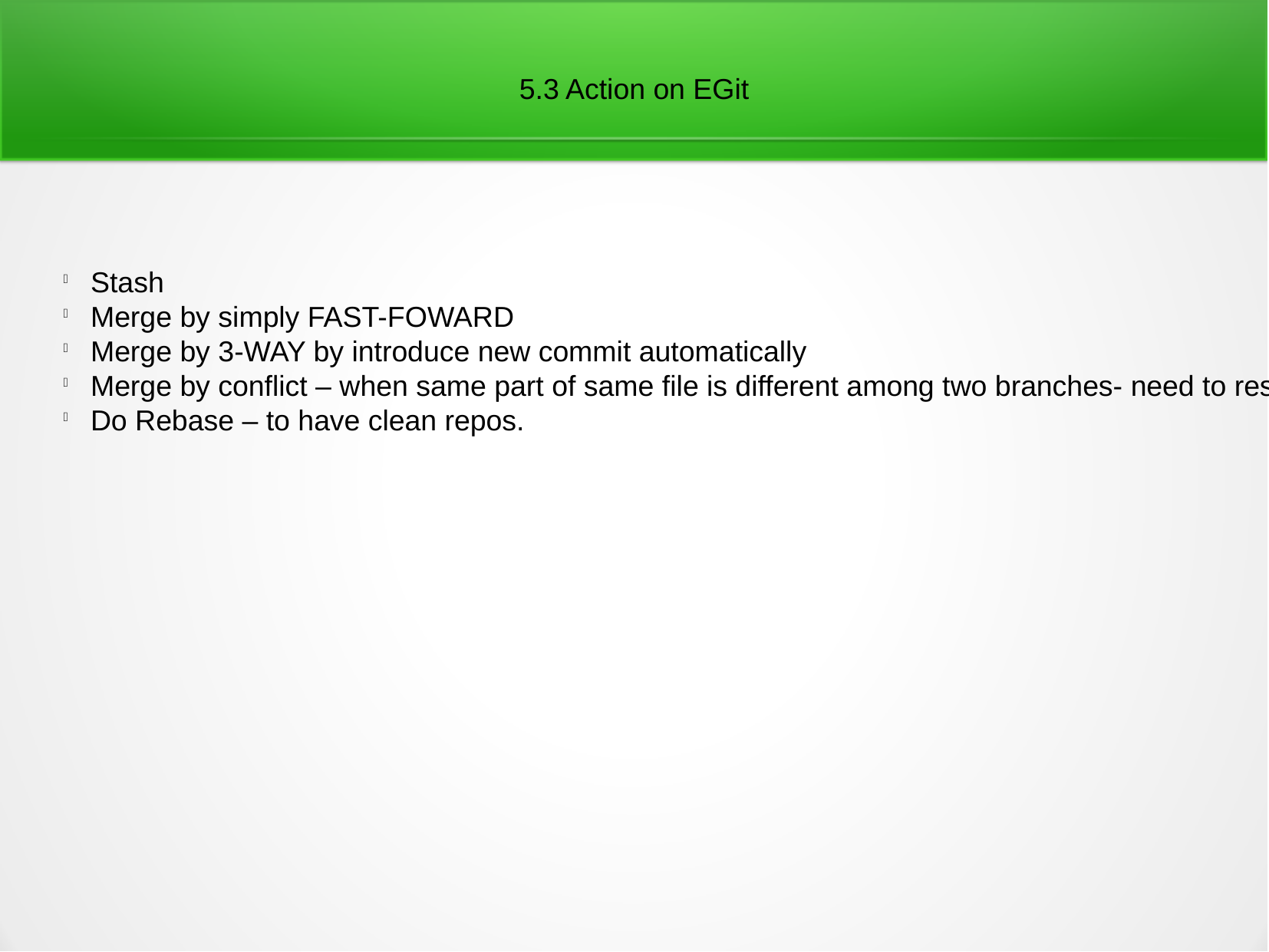

5.3 Action on EGit
Stash
Merge by simply FAST-FOWARD
Merge by 3-WAY by introduce new commit automatically
Merge by conflict – when same part of same file is different among two branches- need to resolve, stage, commit
Do Rebase – to have clean repos.